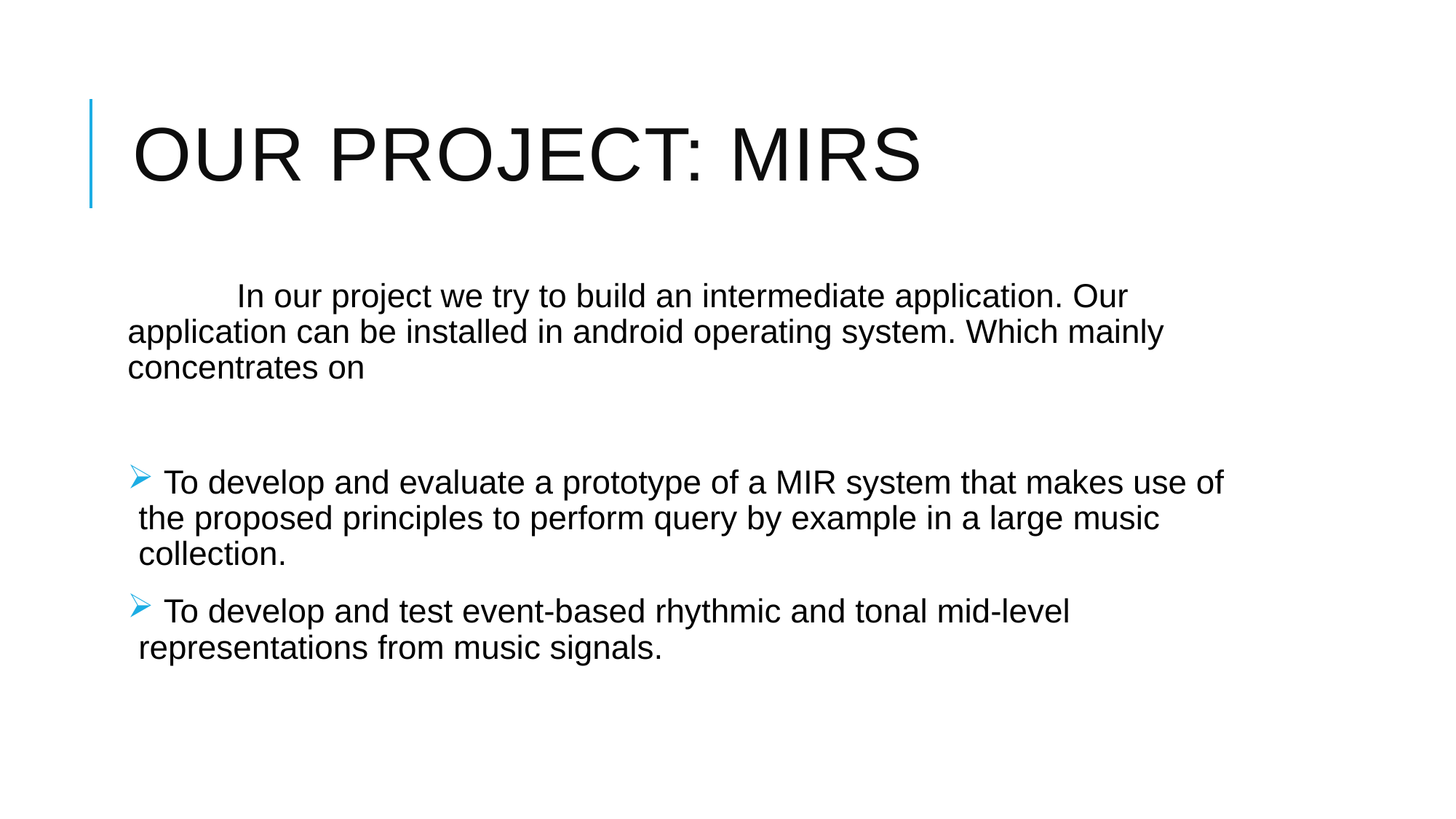

# Our project: MIRS
	In our project we try to build an intermediate application. Our application can be installed in android operating system. Which mainly concentrates on

 To develop and evaluate a prototype of a MIR system that makes use of the proposed principles to perform query by example in a large music collection.
 To develop and test event-based rhythmic and tonal mid-level representations from music signals.